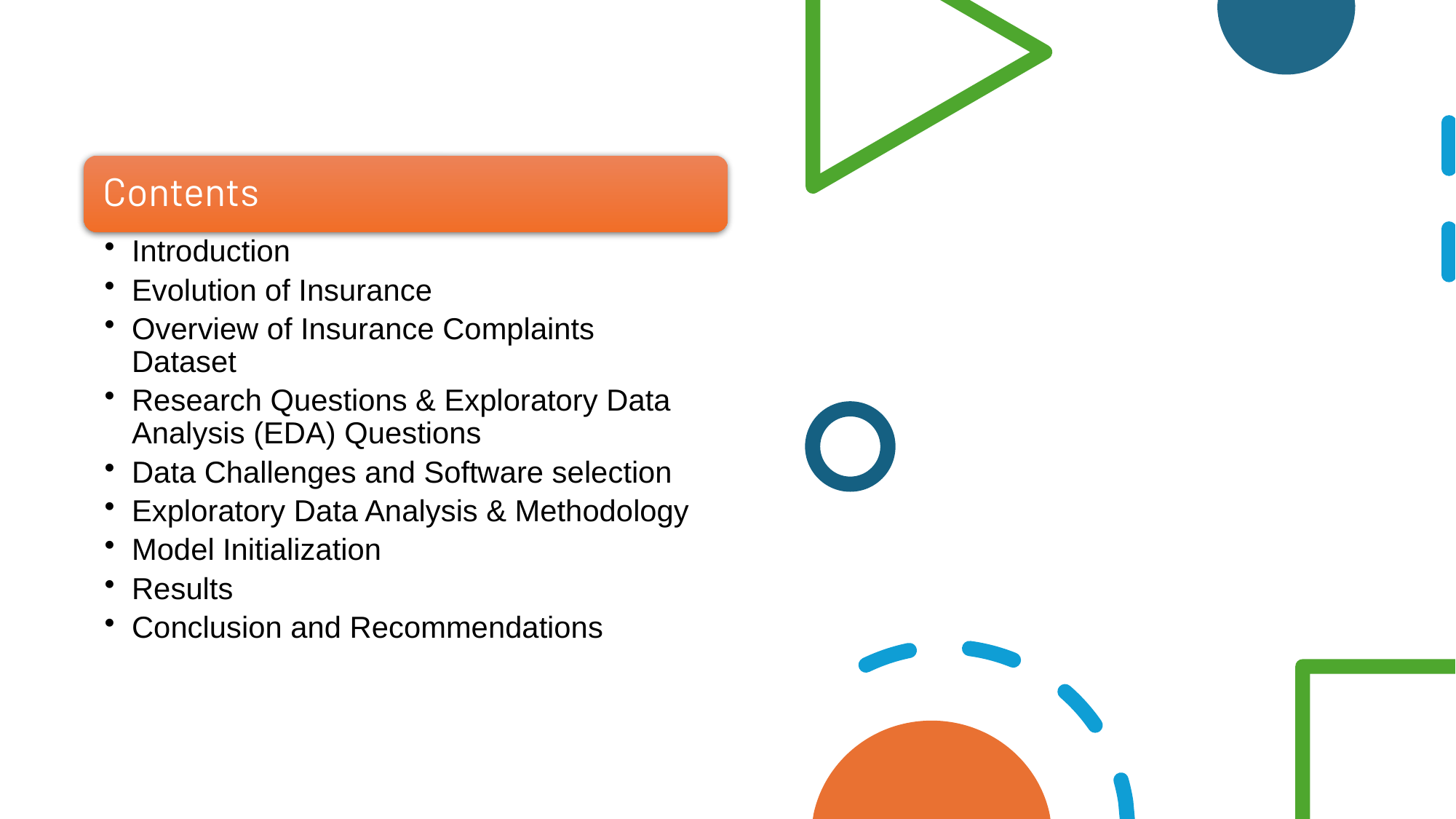

Contents
Introduction
Evolution of Insurance
Overview of Insurance Complaints Dataset
Research Questions & Exploratory Data Analysis (EDA) Questions
Data Challenges and Software selection
Exploratory Data Analysis & Methodology
Model Initialization
Results
Conclusion and Recommendations